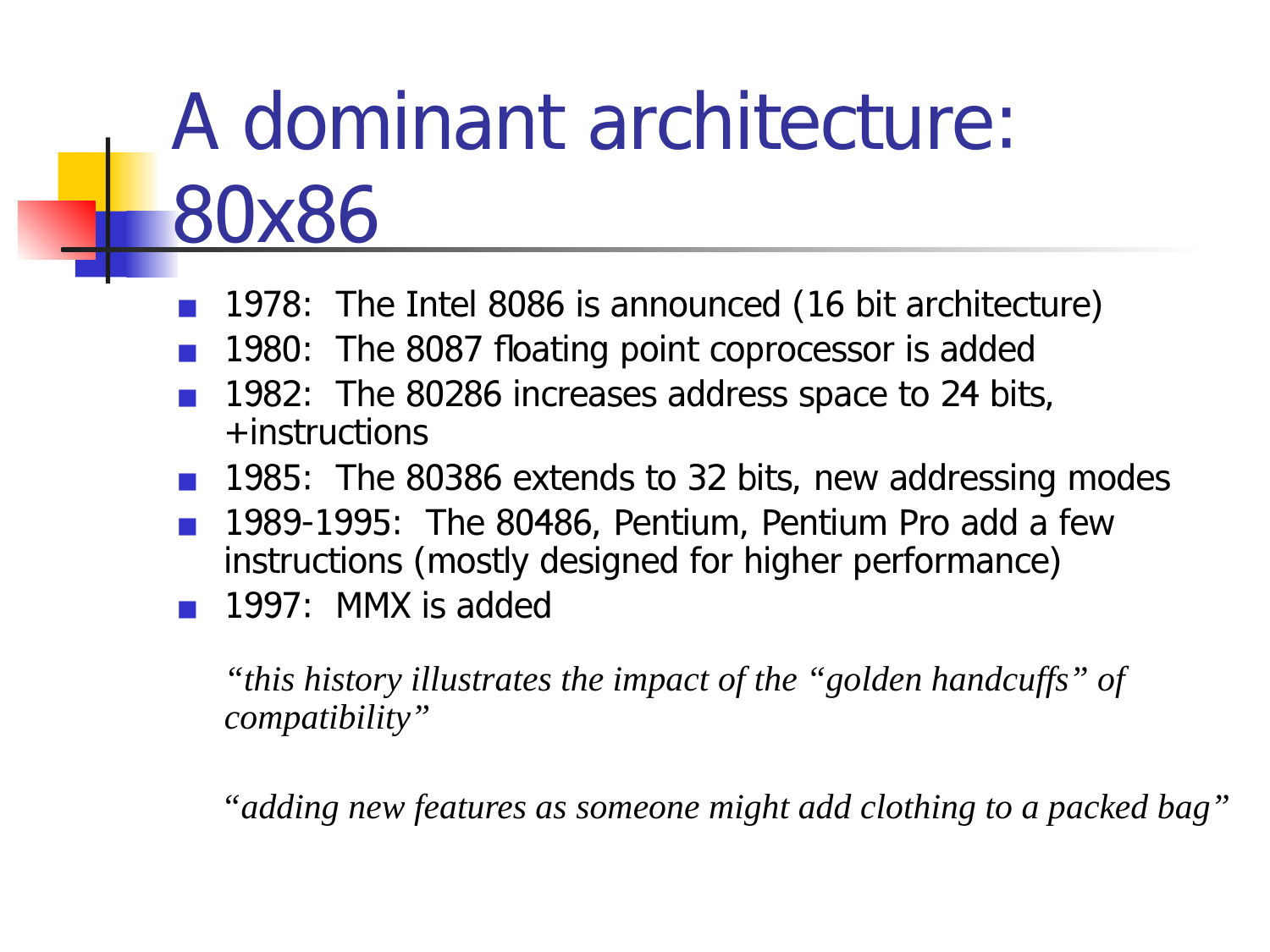

# A dominant architecture: 80x86
1978:  The Intel 8086 is announced (16 bit architecture)
1980:  The 8087 floating point coprocessor is added
1982:  The 80286 increases address space to 24 bits, +instructions
1985:  The 80386 extends to 32 bits, new addressing modes
1989-1995:  The 80486, Pentium, Pentium Pro add a few  instructions (mostly designed for higher performance)
1997:  MMX is added
“this history illustrates the impact of the “golden handcuffs” of compatibility”

     “adding new features as someone might add clothing to a packed bag”